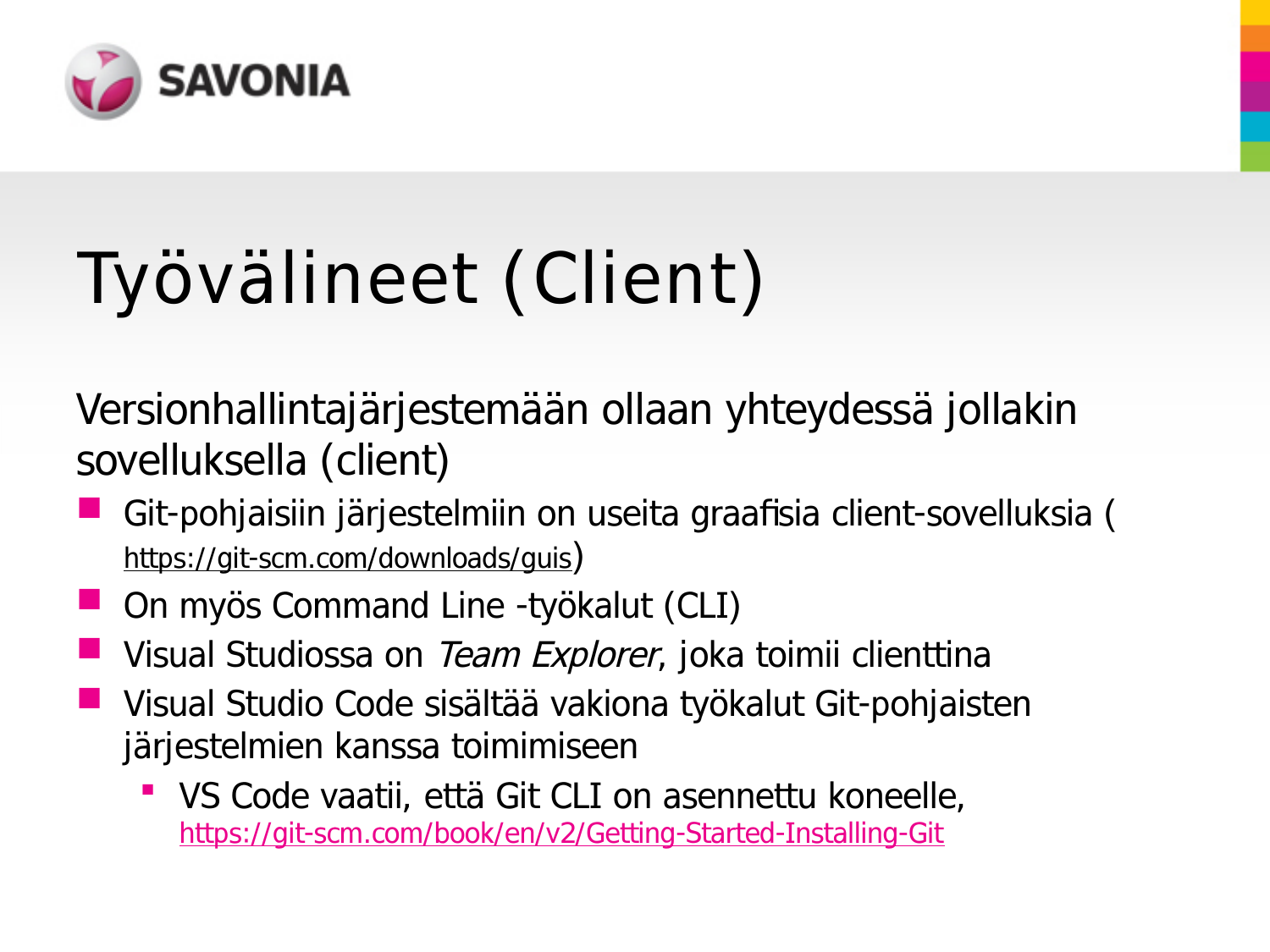

# Työvälineet (Client)
Versionhallintajärjestemään ollaan yhteydessä jollakin sovelluksella (client)
Git-pohjaisiin järjestelmiin on useita graafisia client-sovelluksia (https://git-scm.com/downloads/guis)
On myös Command Line -työkalut (CLI)
Visual Studiossa on Team Explorer, joka toimii clienttina
Visual Studio Code sisältää vakiona työkalut Git-pohjaisten järjestelmien kanssa toimimiseen
VS Code vaatii, että Git CLI on asennettu koneelle, https://git-scm.com/book/en/v2/Getting-Started-Installing-Git